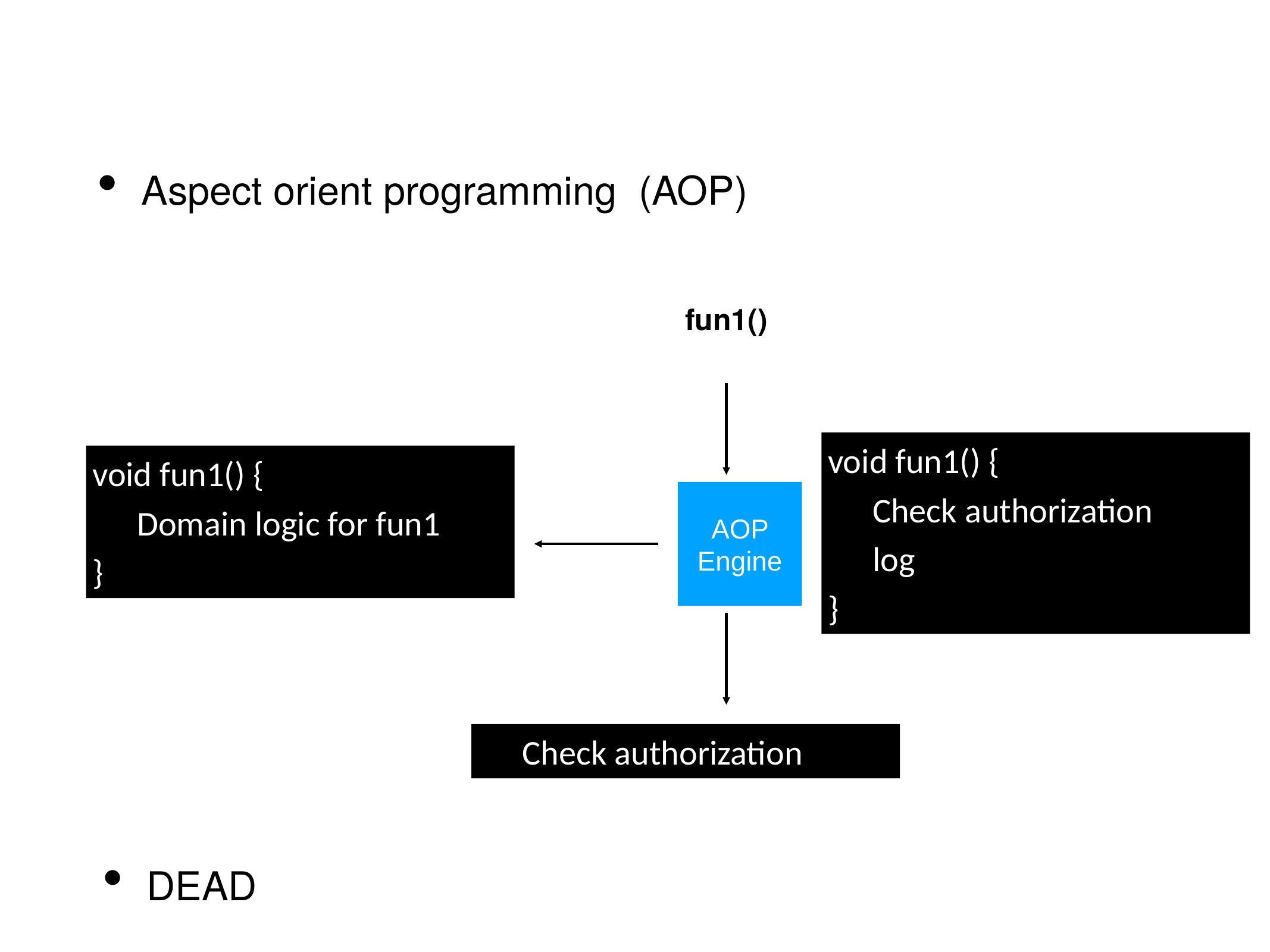

Aspect orient programming  (AOP)
fun1()

void fun1() {
Check authorization
log
}
void fun1() {
Domain logic for fun1
}
AOP Engine

Check authorization
DEAD